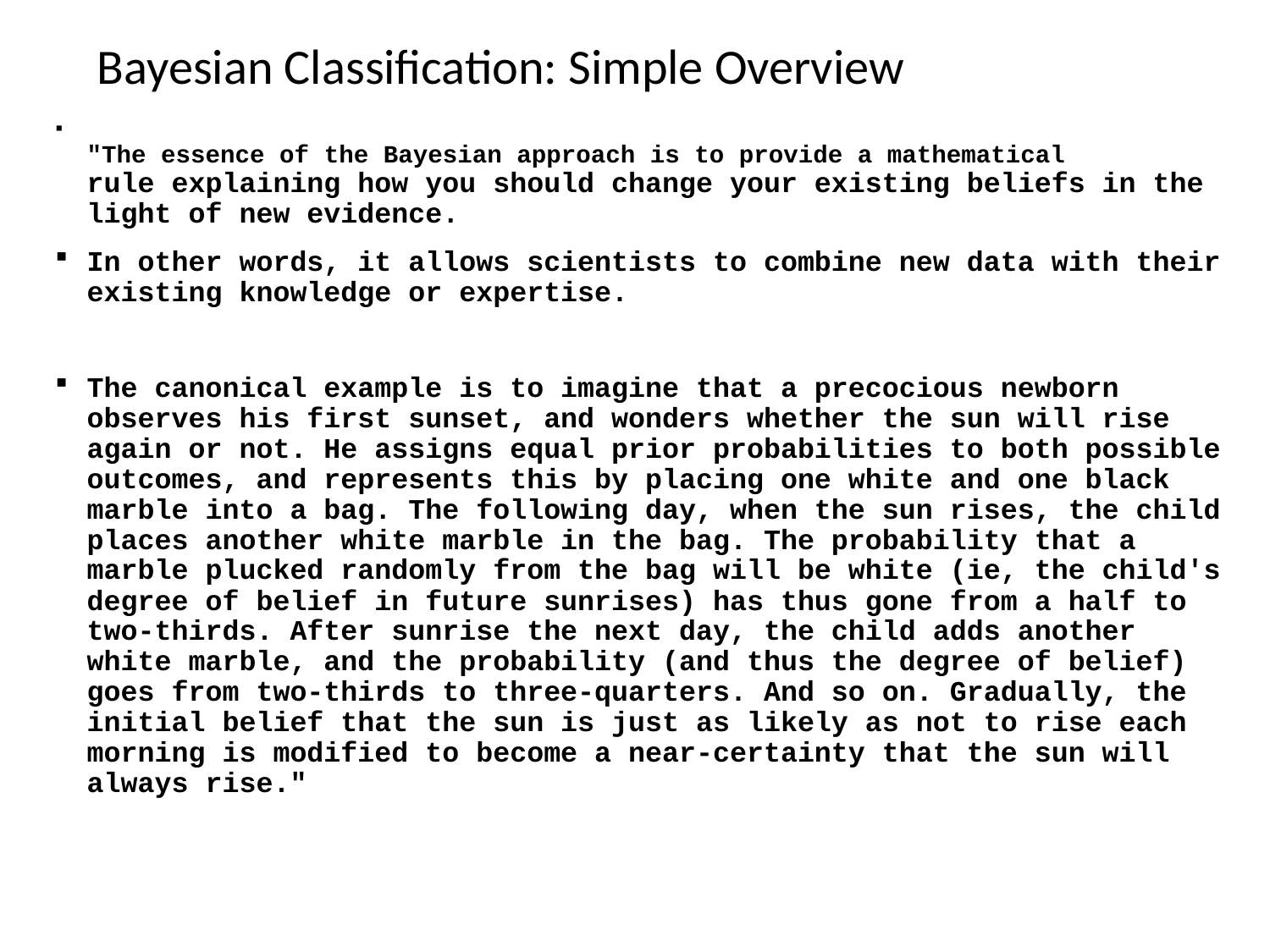

# Bayesian Classification: Simple Overview
"The essence of the Bayesian approach is to provide a mathematical
rule explaining how you should change your existing beliefs in the light of new evidence.
In other words, it allows scientists to combine new data with their existing knowledge or expertise.

The canonical example is to imagine that a precocious newborn observes his first sunset, and wonders whether the sun will rise again or not. He assigns equal prior probabilities to both possible outcomes, and represents this by placing one white and one black marble into a bag. The following day, when the sun rises, the child places another white marble in the bag. The probability that a marble plucked randomly from the bag will be white (ie, the child's degree of belief in future sunrises) has thus gone from a half to two-thirds. After sunrise the next day, the child adds another white marble, and the probability (and thus the degree of belief) goes from two-thirds to three-quarters. And so on. Gradually, the initial belief that the sun is just as likely as not to rise each morning is modified to become a near-certainty that the sun will always rise."